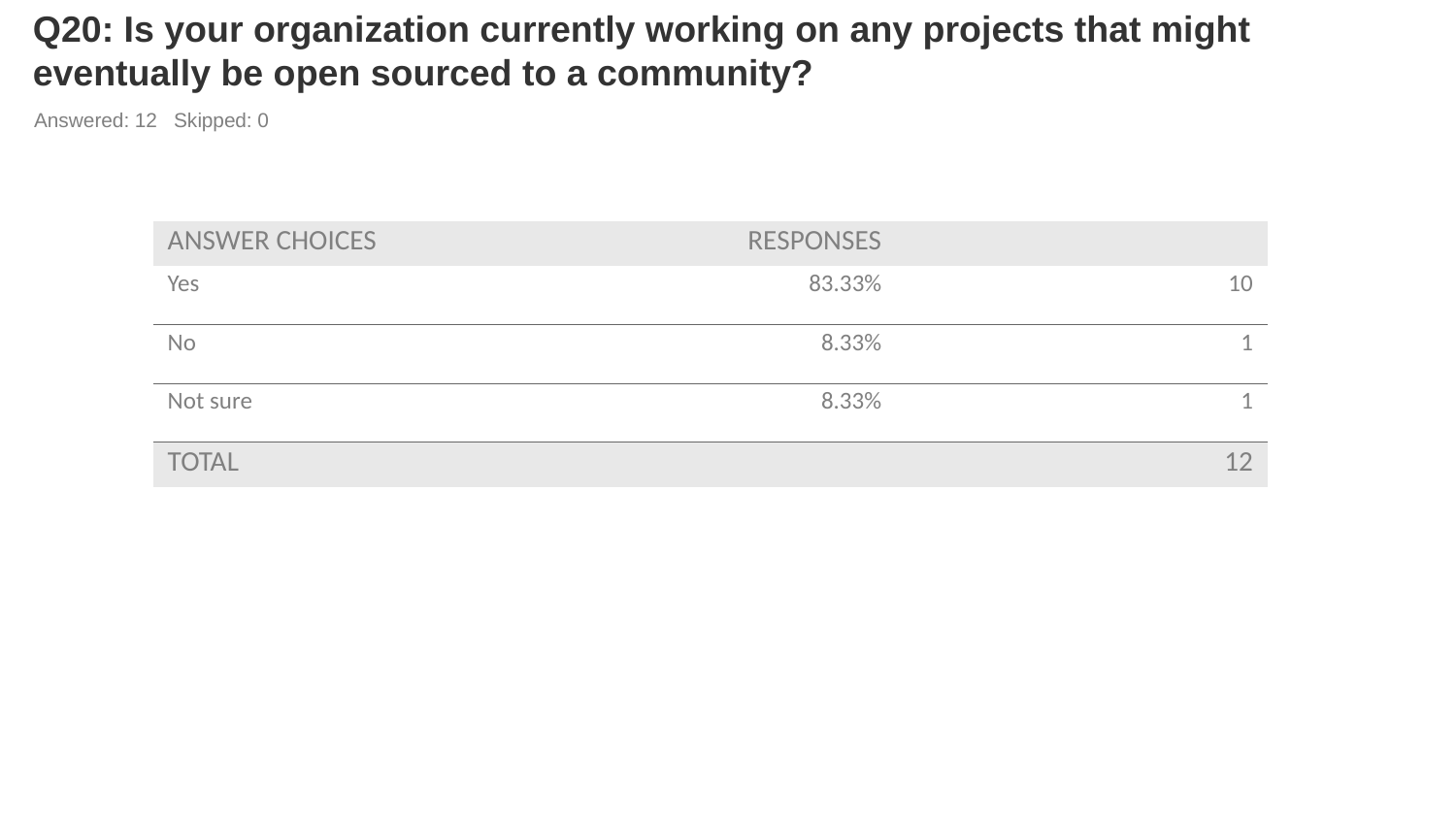

# Q20: Is your organization currently working on any projects that might eventually be open sourced to a community?
Answered: 12   Skipped: 0
| ANSWER CHOICES | RESPONSES |  |
| --- | --- | --- |
| Yes | 83.33% | 10 |
| No | 8.33% | 1 |
| Not sure | 8.33% | 1 |
| TOTAL |  | 12 |